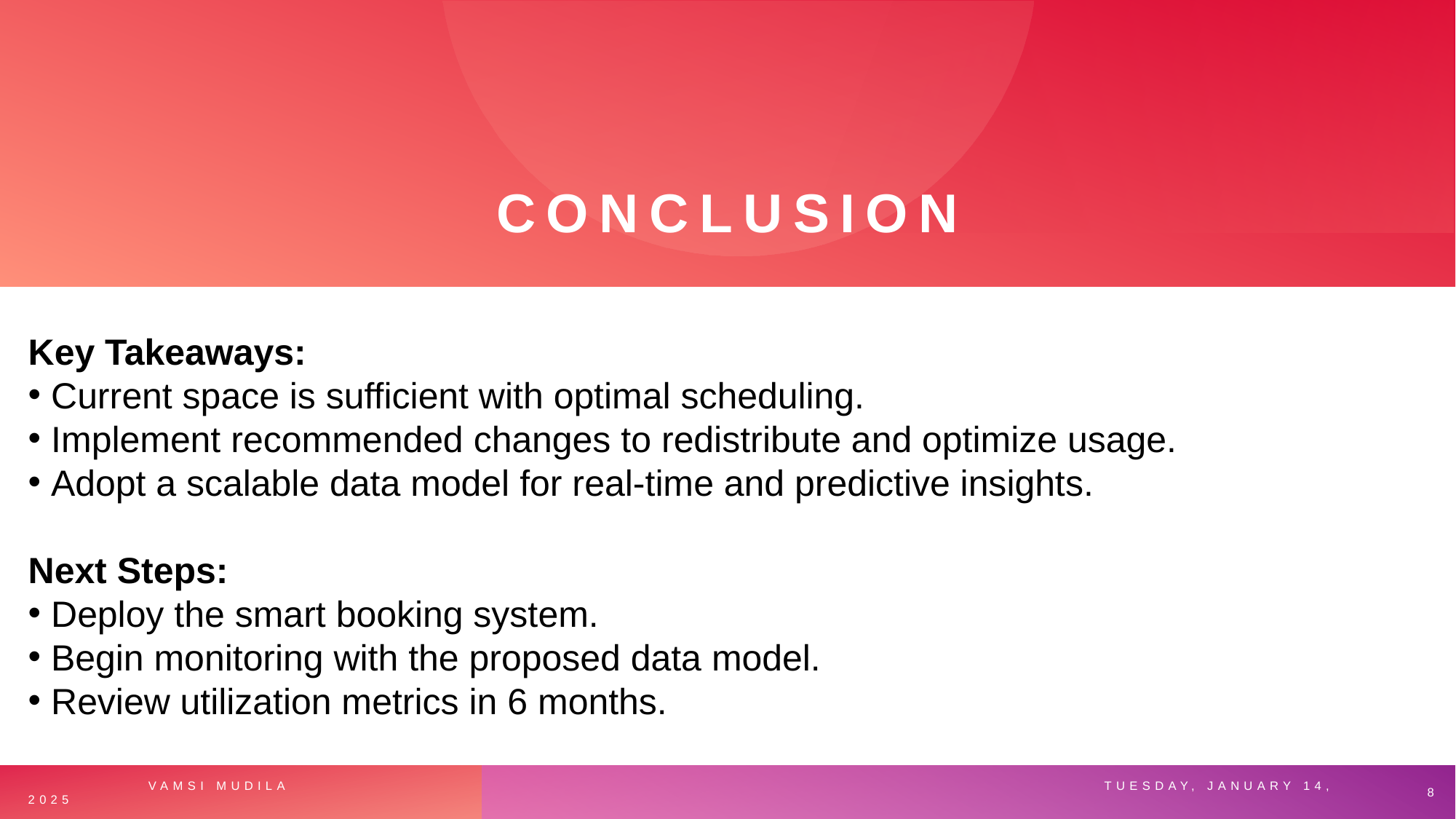

# Conclusion
Key Takeaways:
 Current space is sufficient with optimal scheduling.
 Implement recommended changes to redistribute and optimize usage.
 Adopt a scalable data model for real-time and predictive insights.

Next Steps:
 Deploy the smart booking system.
 Begin monitoring with the proposed data model.
 Review utilization metrics in 6 months.

               VAMSI MUDILA                                                                                                      TUESDAY, JANUARY 14, 2025
8